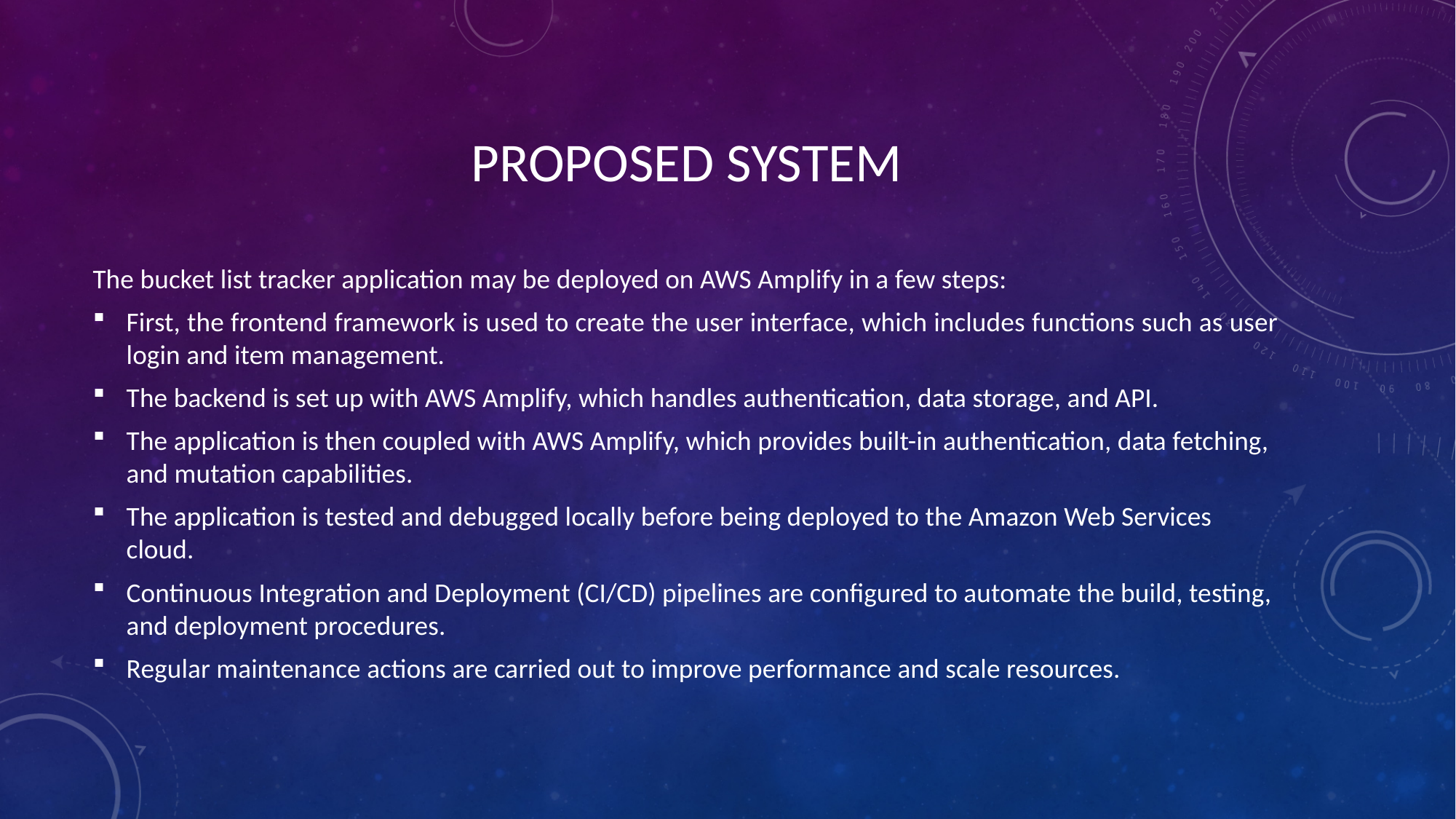

# PROPOSED SYSTEM
The bucket list tracker application may be deployed on AWS Amplify in a few steps:
First, the frontend framework is used to create the user interface, which includes functions such as user login and item management.
The backend is set up with AWS Amplify, which handles authentication, data storage, and API.
The application is then coupled with AWS Amplify, which provides built-in authentication, data fetching, and mutation capabilities.
The application is tested and debugged locally before being deployed to the Amazon Web Services cloud.
Continuous Integration and Deployment (CI/CD) pipelines are configured to automate the build, testing, and deployment procedures.
Regular maintenance actions are carried out to improve performance and scale resources.